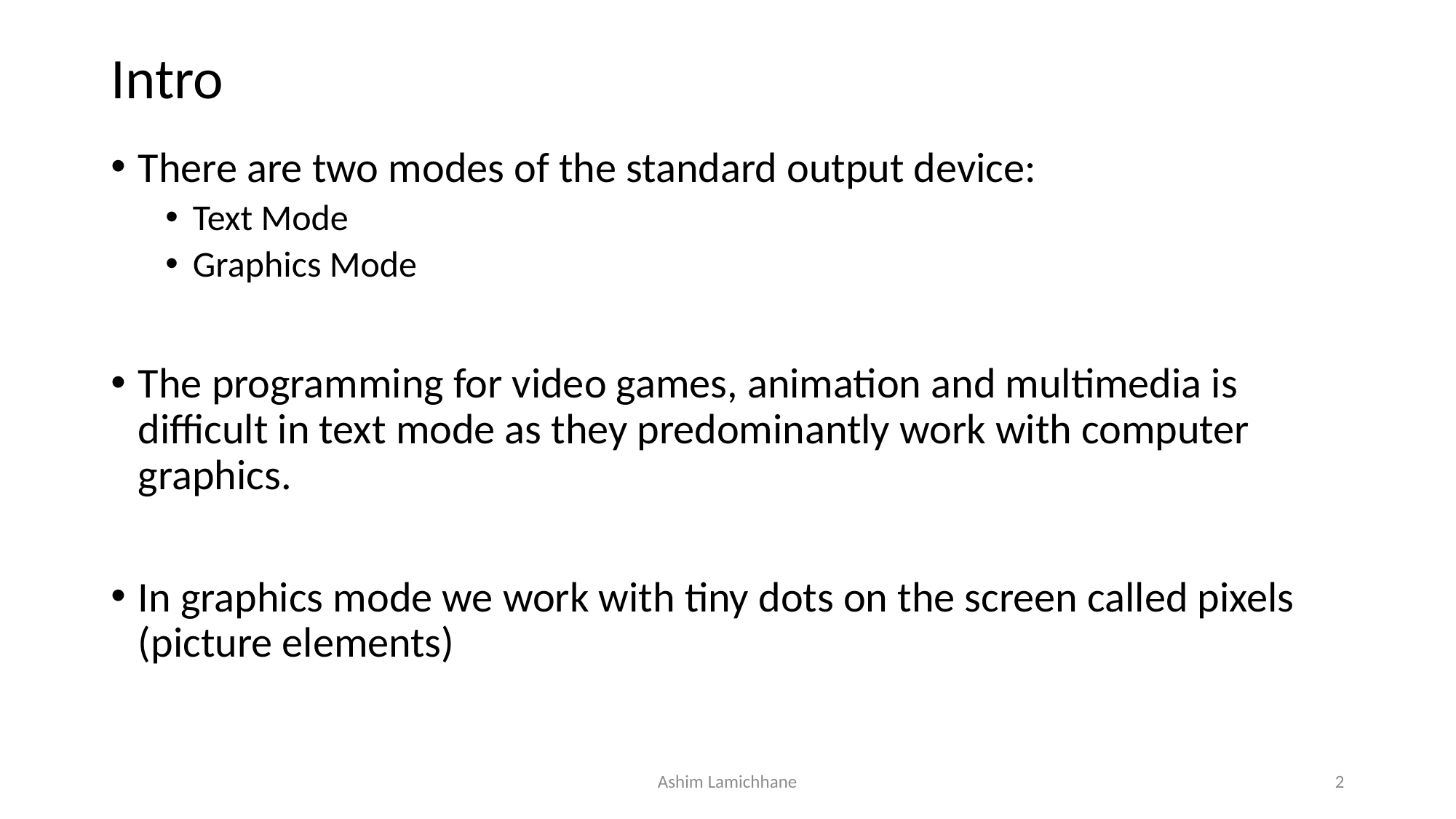

# Intro
There are two modes of the standard output device:
Text Mode
Graphics Mode

The programming for video games, animation and multimedia is difficult in text mode as they predominantly work with computer graphics.

In graphics mode we work with tiny dots on the screen called pixels (picture elements)
Ashim Lamichhane
2